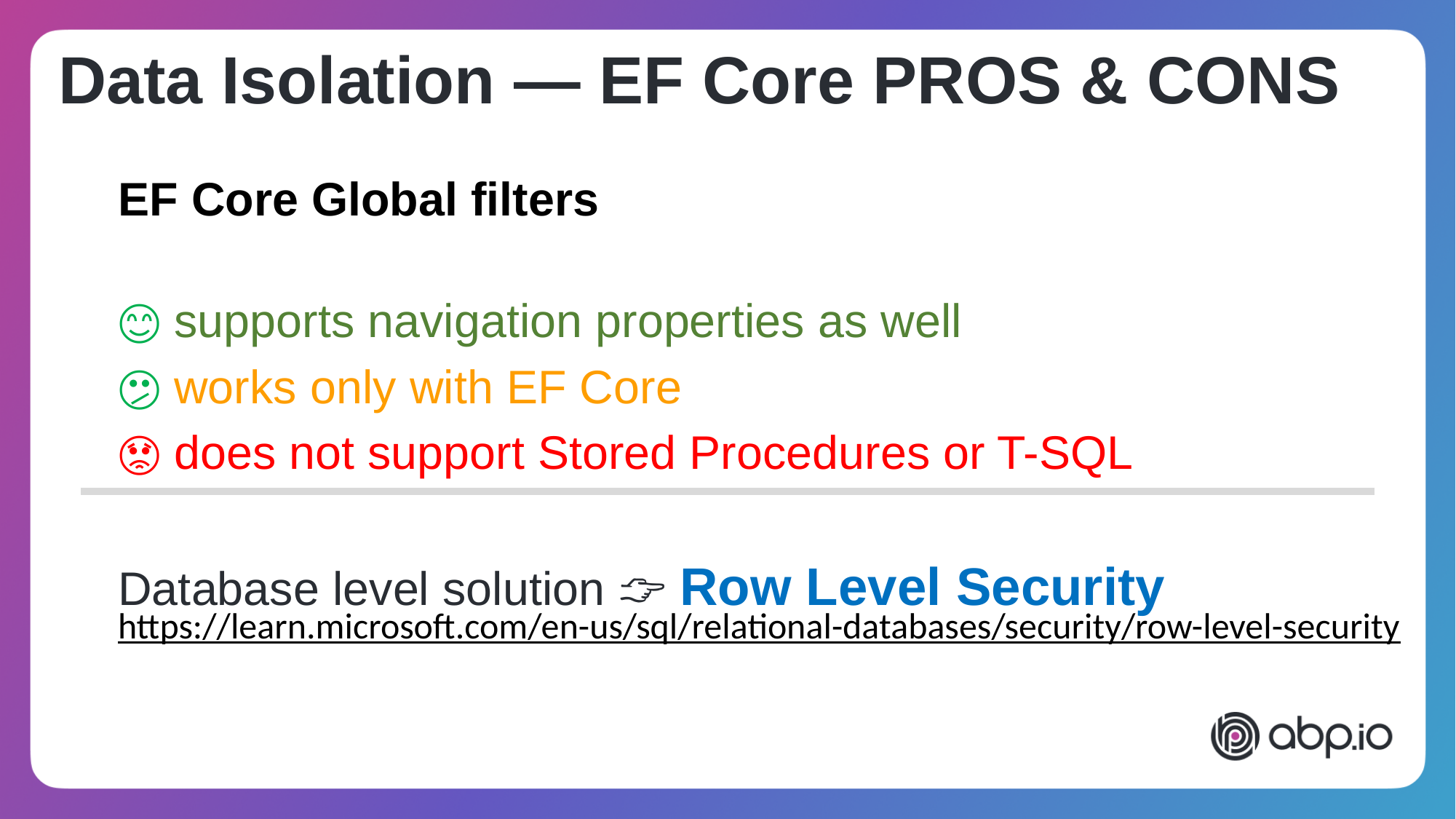

# Data Isolation — EF Core PROS & CONS
EF Core Global filters
😊 supports navigation properties as well
😕 works only with EF Core
😡 does not support Stored Procedures or T-SQL

Database level solution 👉 Row Level Security

https://learn.microsoft.com/en-us/sql/relational-databases/security/row-level-security